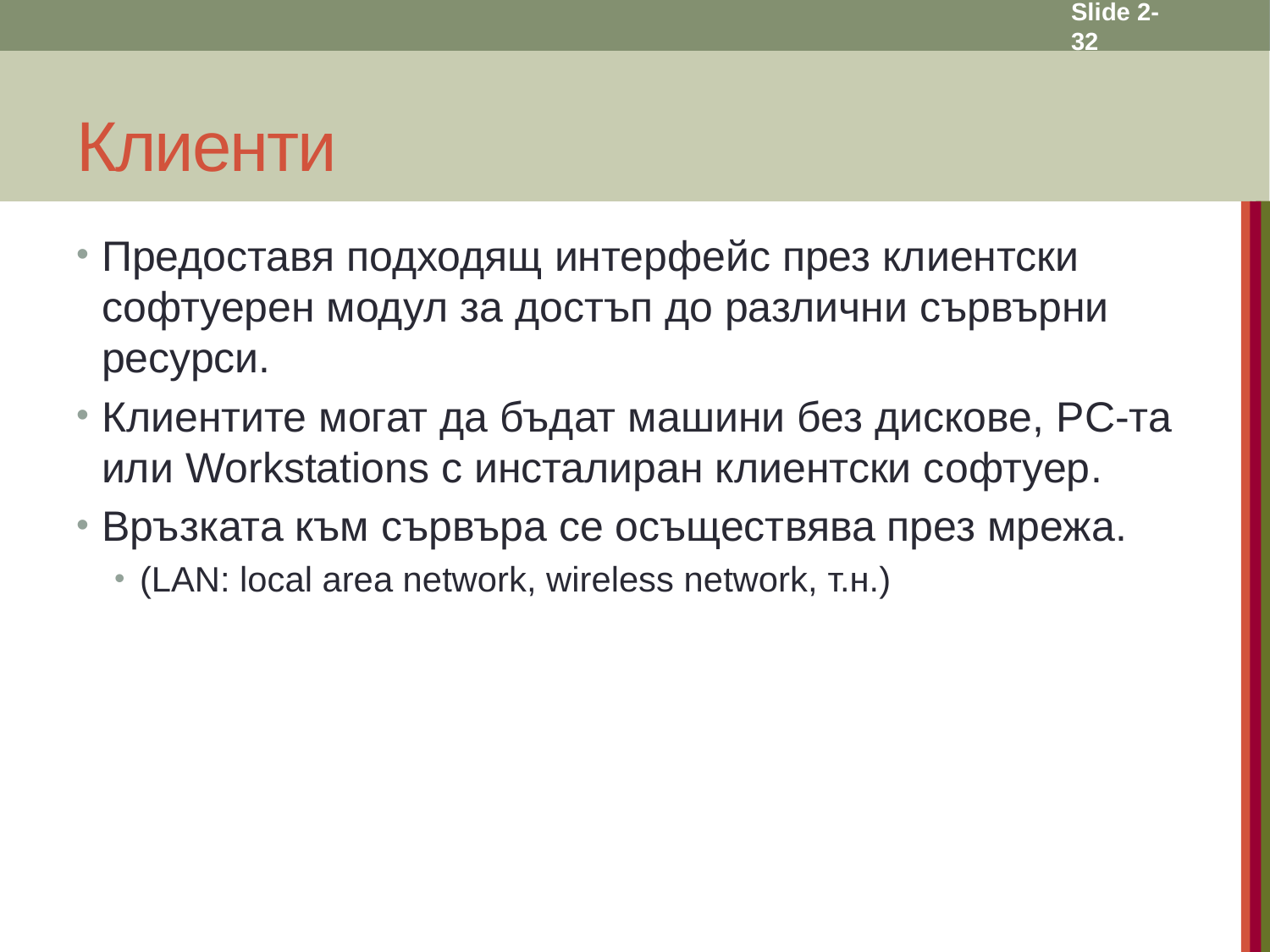

Slide 2- 32
# Клиенти
Предоставя подходящ интерфейс през клиентски софтуерен модул за достъп до различни сървърни ресурси.
Клиентите могат да бъдат машини без дискове, PC-та или Workstations с инсталиран клиентски софтуер.
Връзката към сървъра се осъществява през мрежа.
(LAN: local area network, wireless network, т.н.)